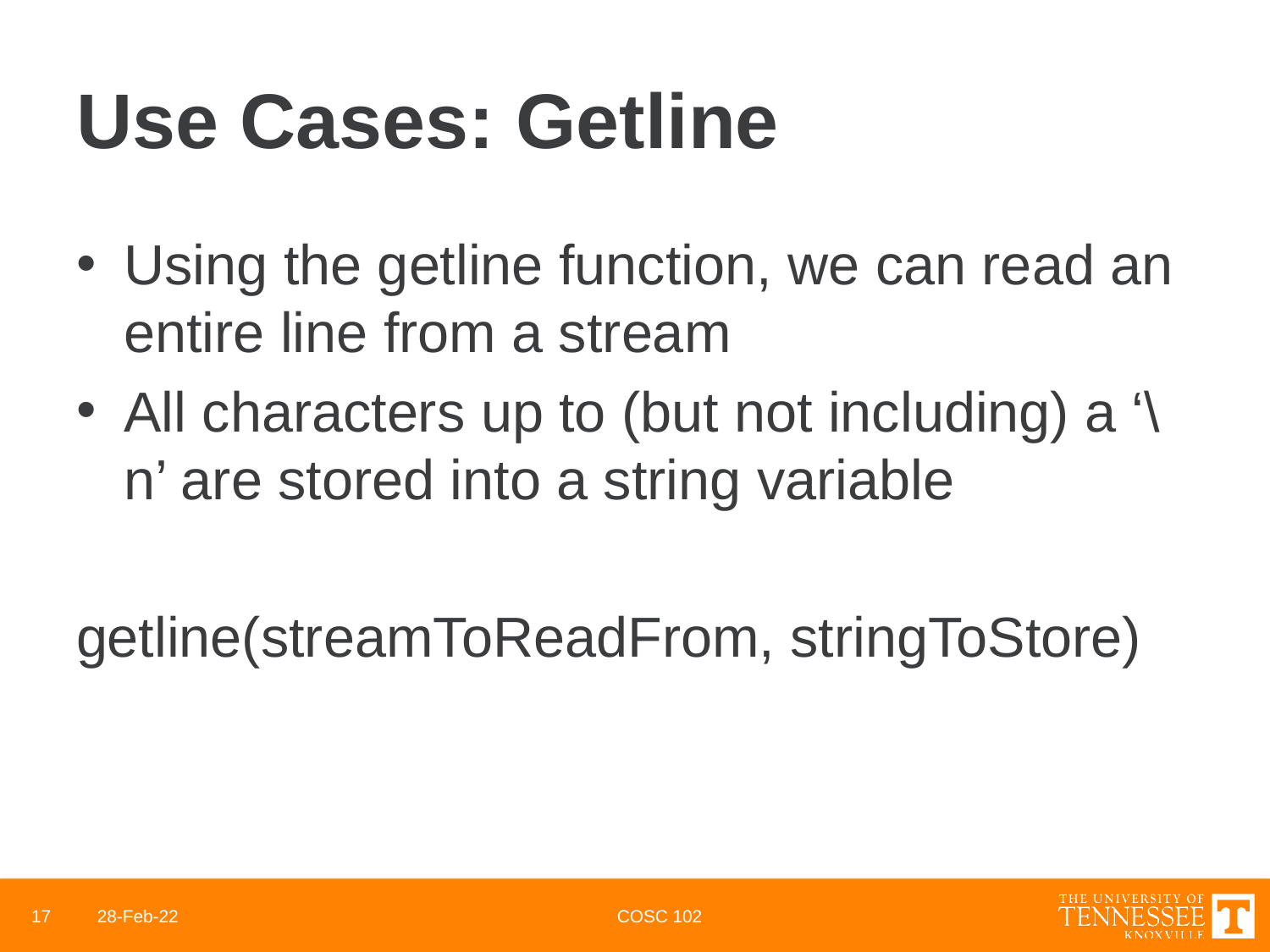

# Use Cases: Getline
Using the getline function, we can read an entire line from a stream
All characters up to (but not including) a ‘\n’ are stored into a string variable

getline(streamToReadFrom, stringToStore)

17
28-Feb-22
COSC 102